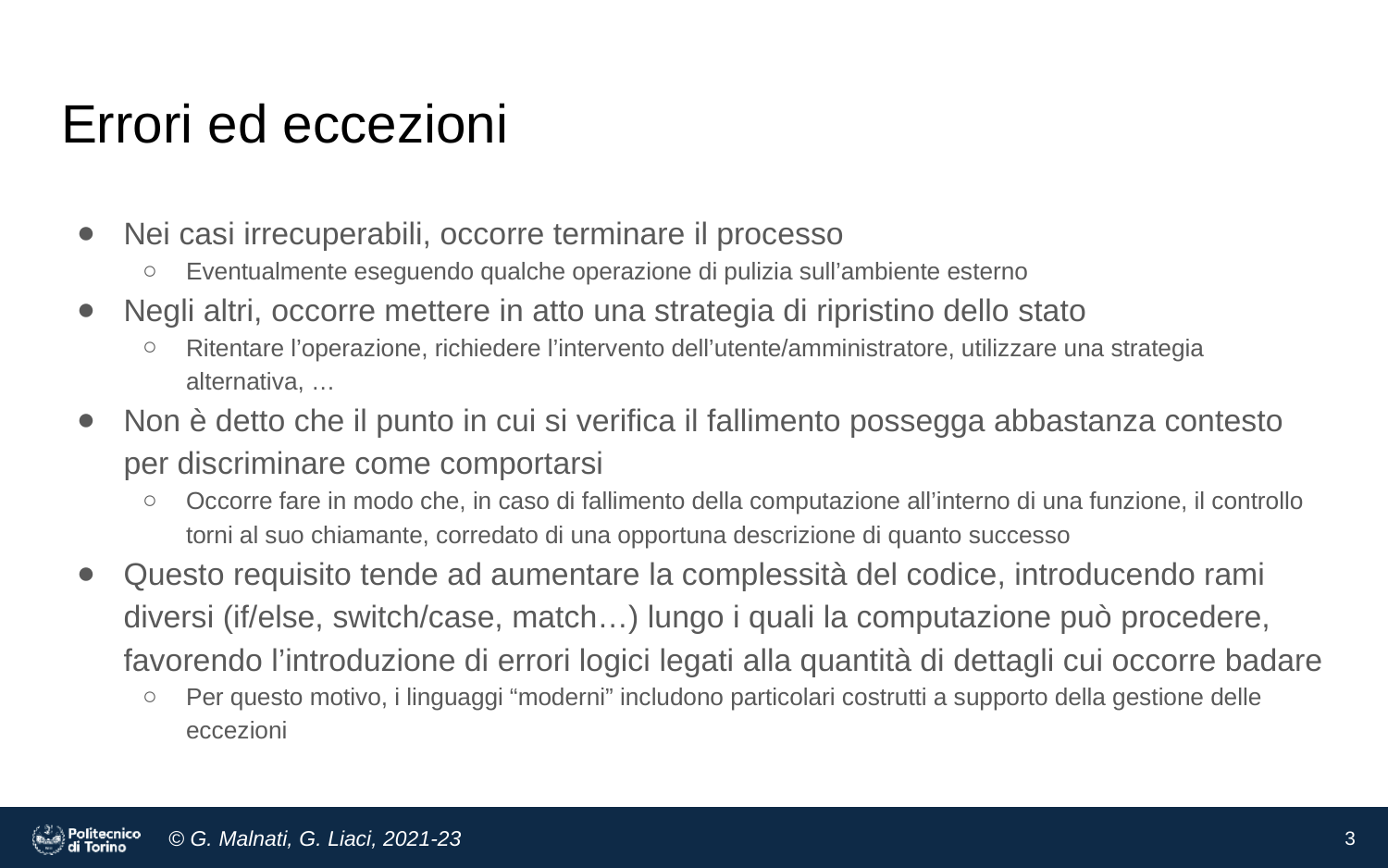

# Errori ed eccezioni
Nei casi irrecuperabili, occorre terminare il processo
Eventualmente eseguendo qualche operazione di pulizia sull’ambiente esterno
Negli altri, occorre mettere in atto una strategia di ripristino dello stato
Ritentare l’operazione, richiedere l’intervento dell’utente/amministratore, utilizzare una strategia alternativa, …
Non è detto che il punto in cui si verifica il fallimento possegga abbastanza contesto per discriminare come comportarsi
Occorre fare in modo che, in caso di fallimento della computazione all’interno di una funzione, il controllo torni al suo chiamante, corredato di una opportuna descrizione di quanto successo
Questo requisito tende ad aumentare la complessità del codice, introducendo rami diversi (if/else, switch/case, match…) lungo i quali la computazione può procedere, favorendo l’introduzione di errori logici legati alla quantità di dettagli cui occorre badare
Per questo motivo, i linguaggi “moderni” includono particolari costrutti a supporto della gestione delle eccezioni
3